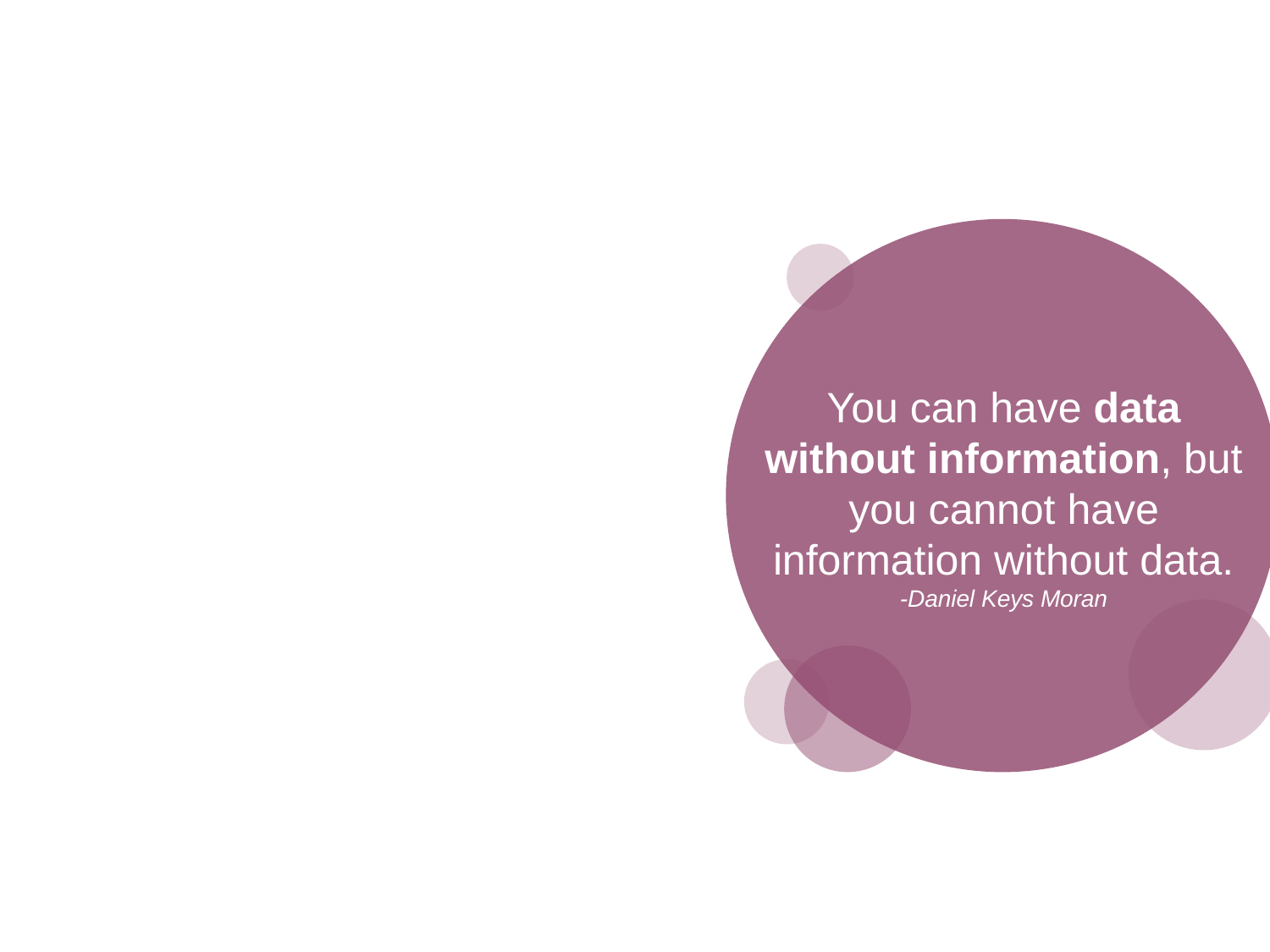

You can have data without information, but you cannot have information without data.
-Daniel Keys Moran